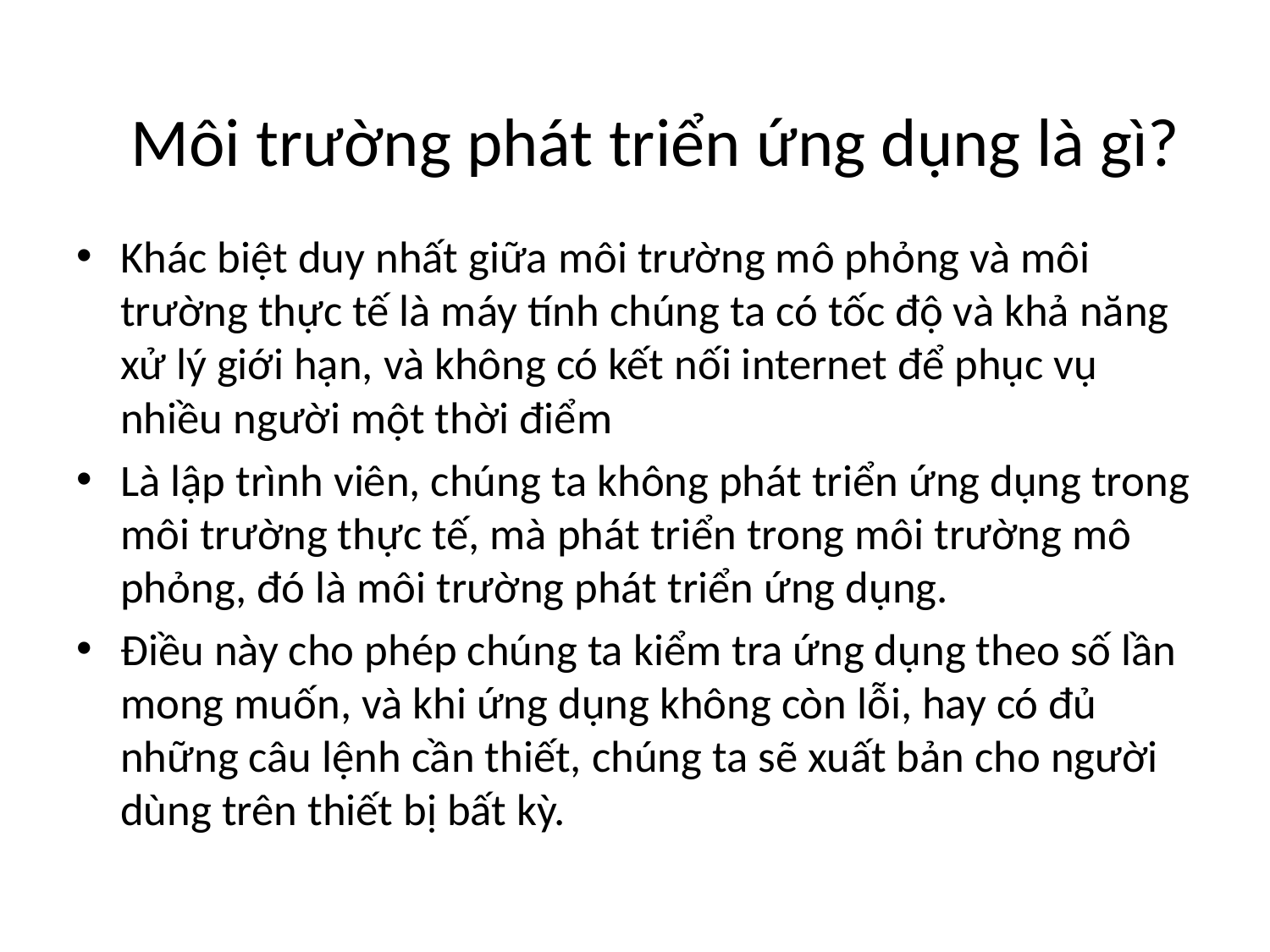

Môi trường phát triển ứng dụng là gì?
Khác biệt duy nhất giữa môi trường mô phỏng và môi trường thực tế là máy tính chúng ta có tốc độ và khả năng xử lý giới hạn, và không có kết nối internet để phục vụ nhiều người một thời điểm
Là lập trình viên, chúng ta không phát triển ứng dụng trong môi trường thực tế, mà phát triển trong môi trường mô phỏng, đó là môi trường phát triển ứng dụng.
Điều này cho phép chúng ta kiểm tra ứng dụng theo số lần mong muốn, và khi ứng dụng không còn lỗi, hay có đủ những câu lệnh cần thiết, chúng ta sẽ xuất bản cho người dùng trên thiết bị bất kỳ.